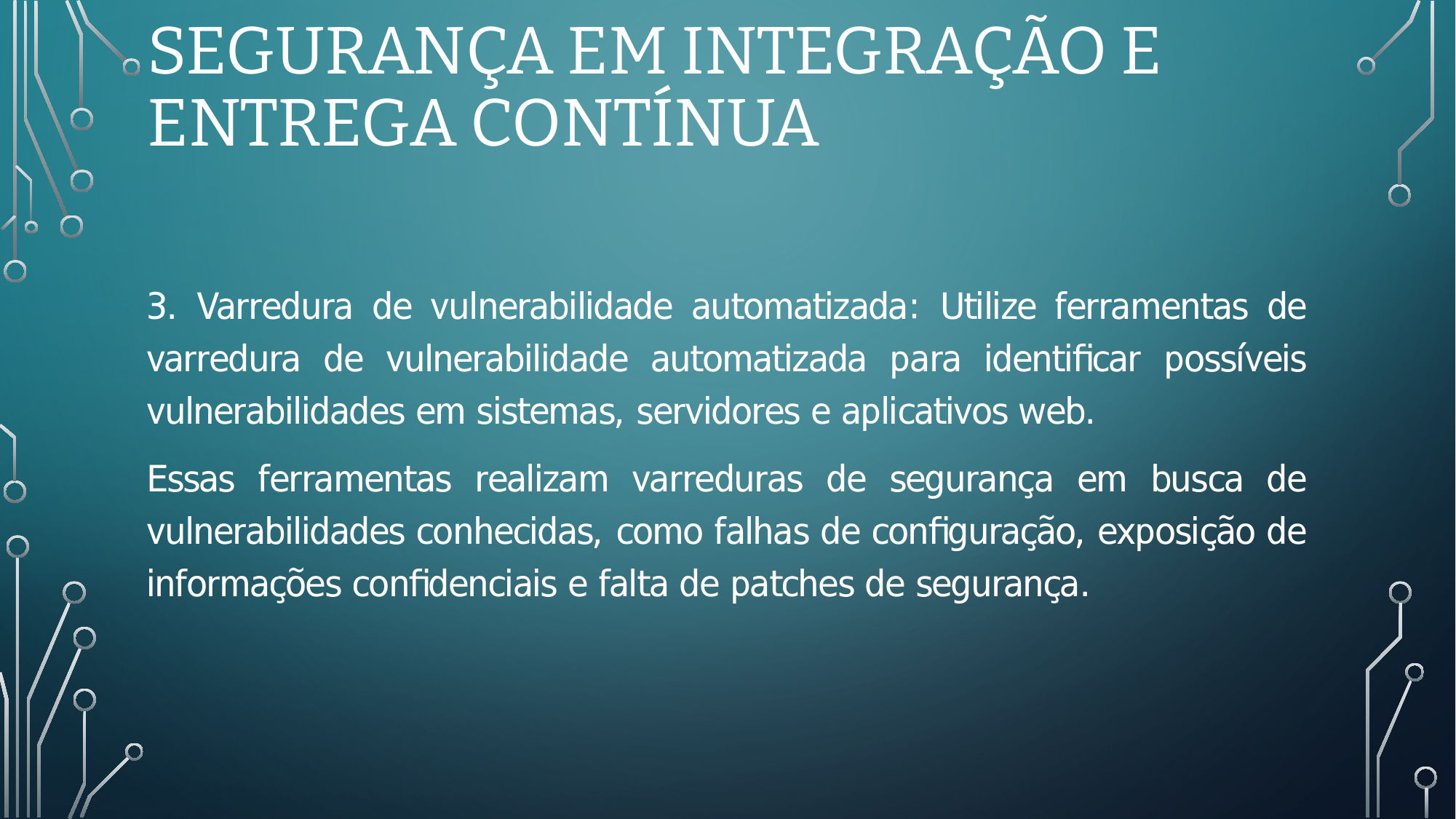

# SEGURANÇA EM INTEGRAÇÃO E ENTREGA CONTÍNUA
3. Varredura de vulnerabilidade automatizada: Utilize ferramentas de varredura de vulnerabilidade automatizada para identificar possíveis vulnerabilidades em sistemas, servidores e aplicativos web.
Essas ferramentas realizam varreduras de segurança em busca de vulnerabilidades conhecidas, como falhas de configuração, exposição de informações confidenciais e falta de patches de segurança.